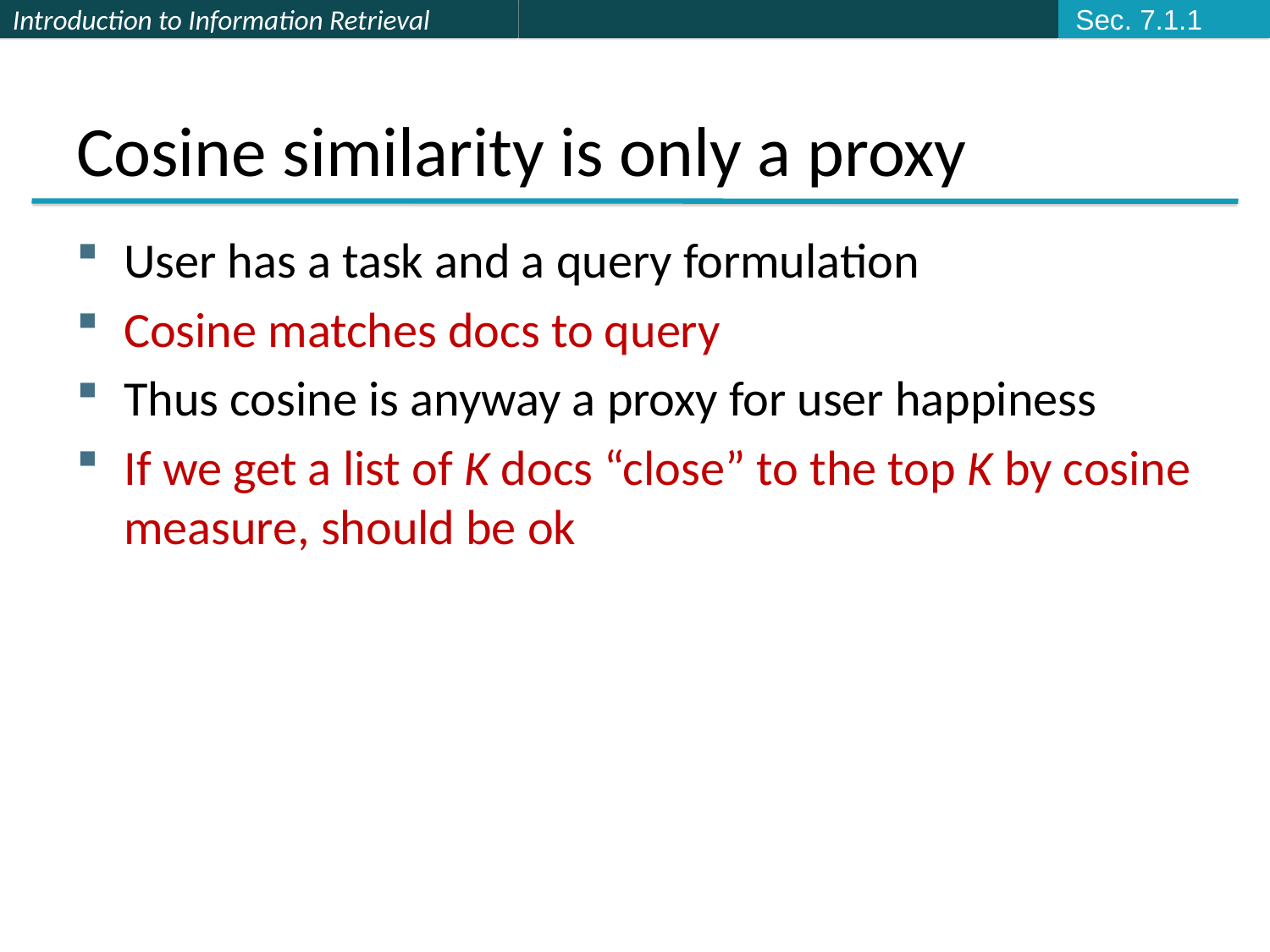

Sec. 7.1.1
# Cosine similarity is only a proxy
User has a task and a query formulation
Cosine matches docs to query
Thus cosine is anyway a proxy for user happiness
If we get a list of K docs “close” to the top K by cosine measure, should be ok